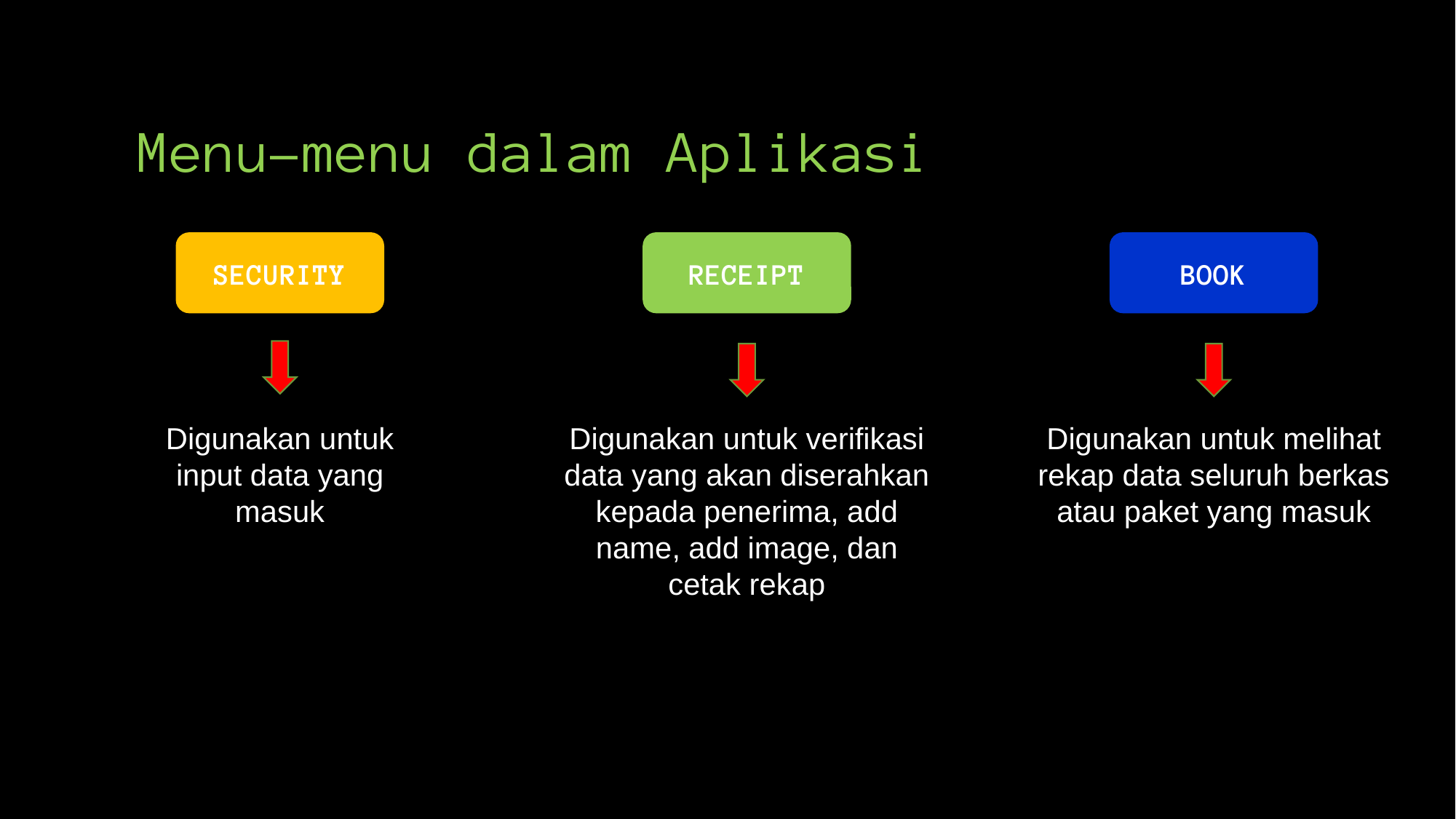

# Menu-menu dalam Aplikasi
SECURITY
RECEIPT
BOOK

Digunakan untuk input data yang masuk
Digunakan untuk verifikasi data yang akan diserahkan kepada penerima, add name, add image, dan cetak rekap
Digunakan untuk melihat rekap data seluruh berkas atau paket yang masuk